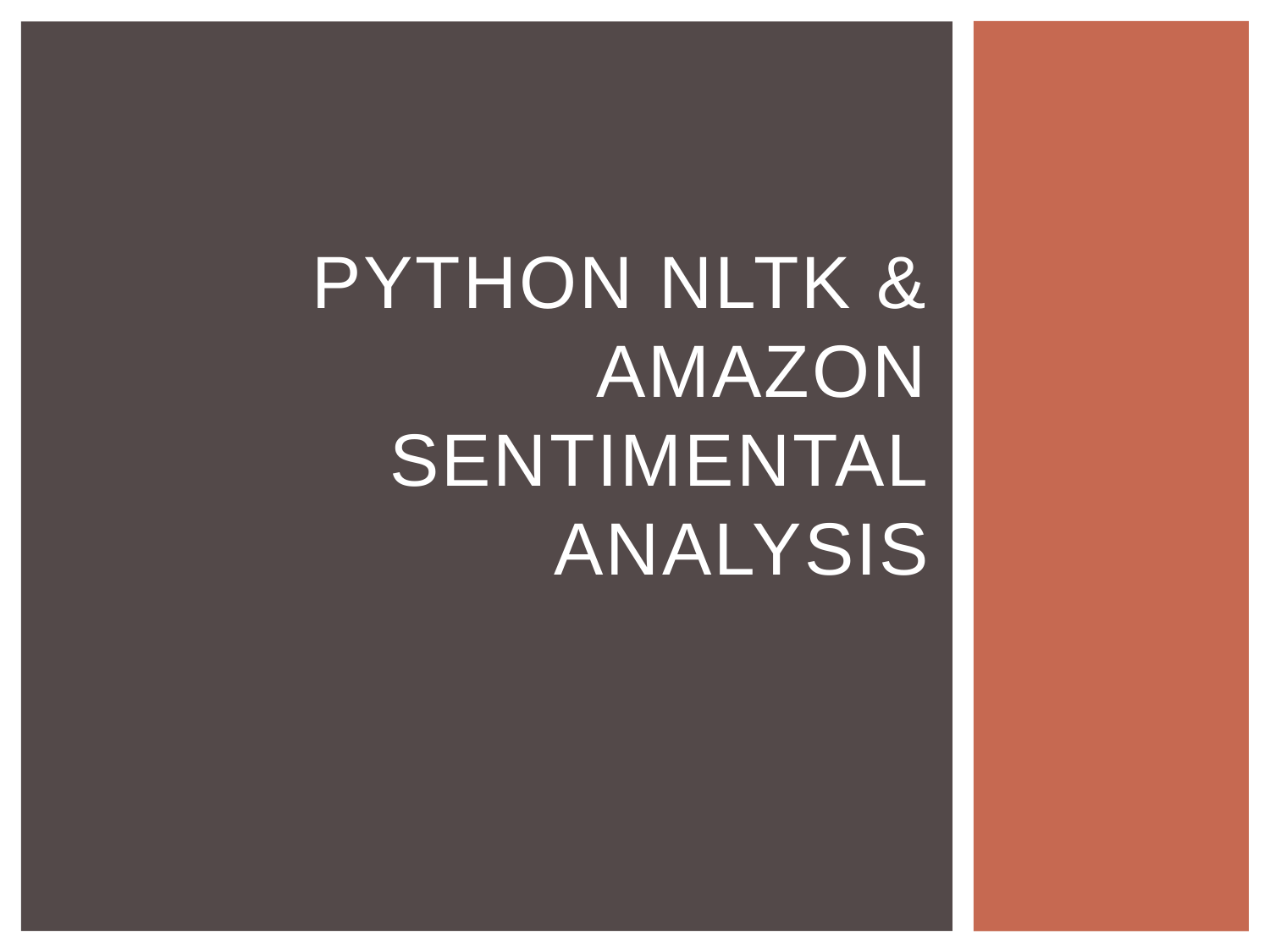

# Python NLTK & Amazon sentimental analysis